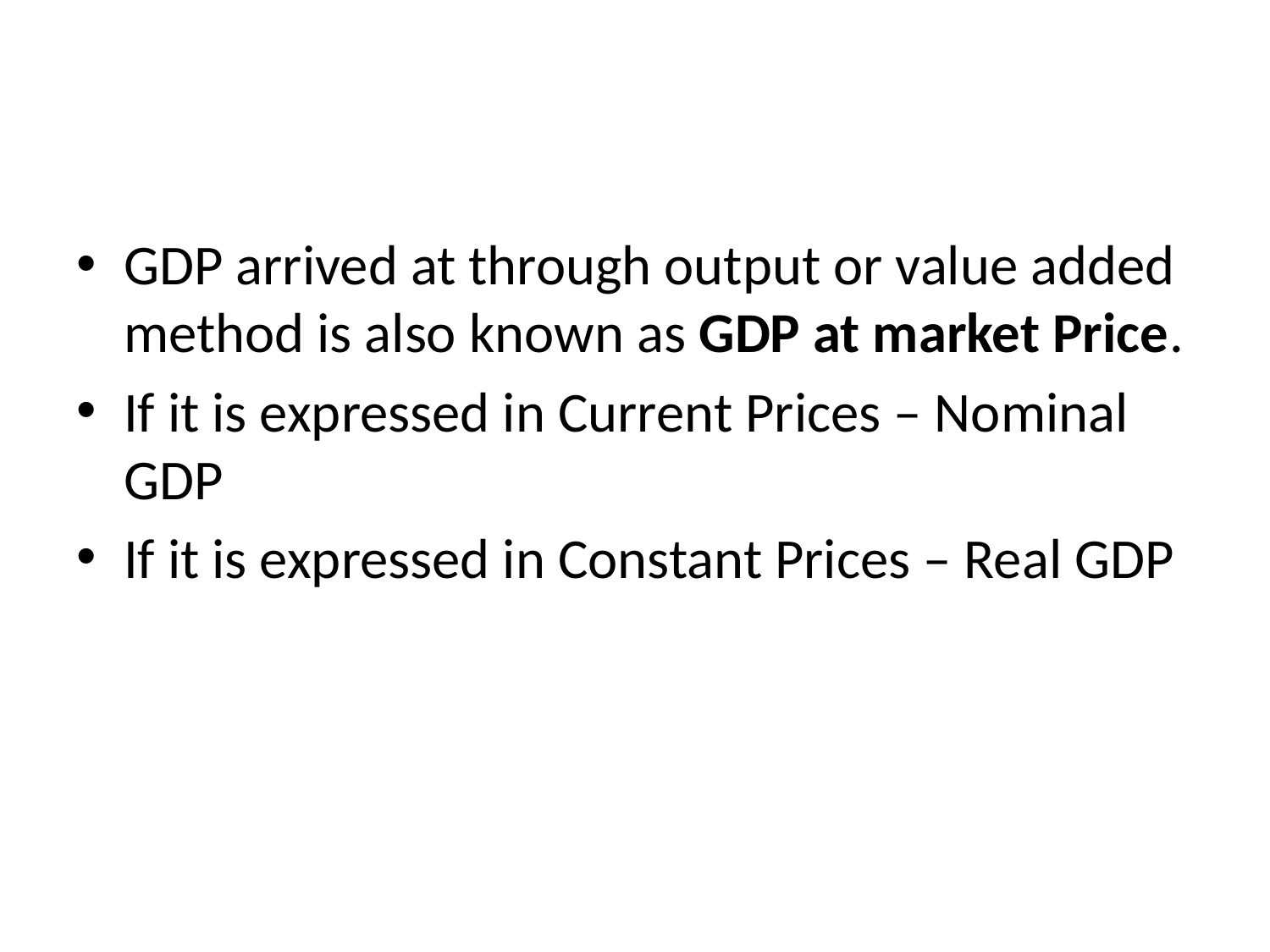

#
GDP arrived at through output or value added method is also known as GDP at market Price.
If it is expressed in Current Prices – Nominal GDP
If it is expressed in Constant Prices – Real GDP